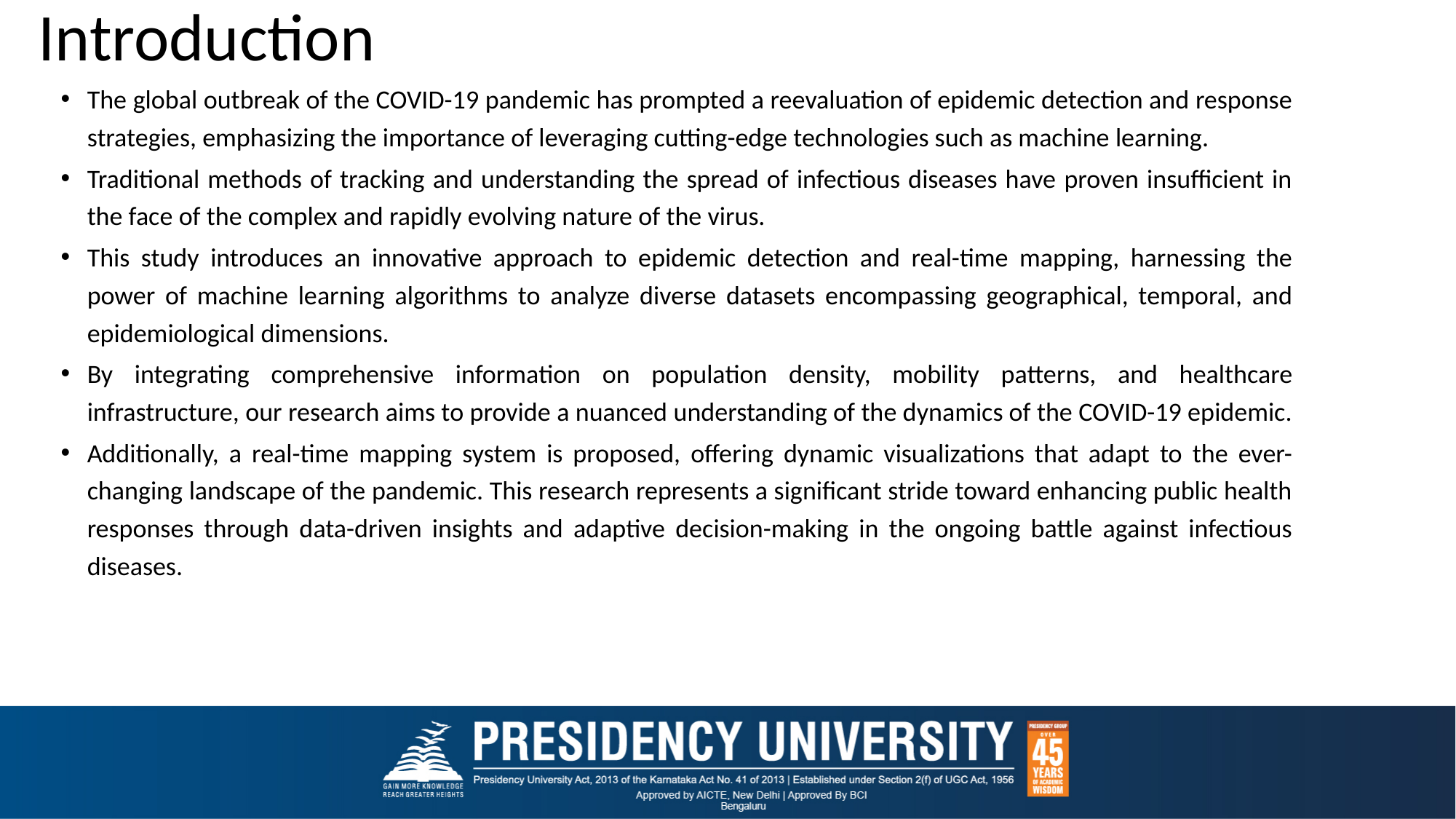

# Introduction
The global outbreak of the COVID-19 pandemic has prompted a reevaluation of epidemic detection and response strategies, emphasizing the importance of leveraging cutting-edge technologies such as machine learning.
Traditional methods of tracking and understanding the spread of infectious diseases have proven insufficient in the face of the complex and rapidly evolving nature of the virus.
This study introduces an innovative approach to epidemic detection and real-time mapping, harnessing the power of machine learning algorithms to analyze diverse datasets encompassing geographical, temporal, and epidemiological dimensions.
By integrating comprehensive information on population density, mobility patterns, and healthcare infrastructure, our research aims to provide a nuanced understanding of the dynamics of the COVID-19 epidemic.
Additionally, a real-time mapping system is proposed, offering dynamic visualizations that adapt to the ever-changing landscape of the pandemic. This research represents a significant stride toward enhancing public health responses through data-driven insights and adaptive decision-making in the ongoing battle against infectious diseases.